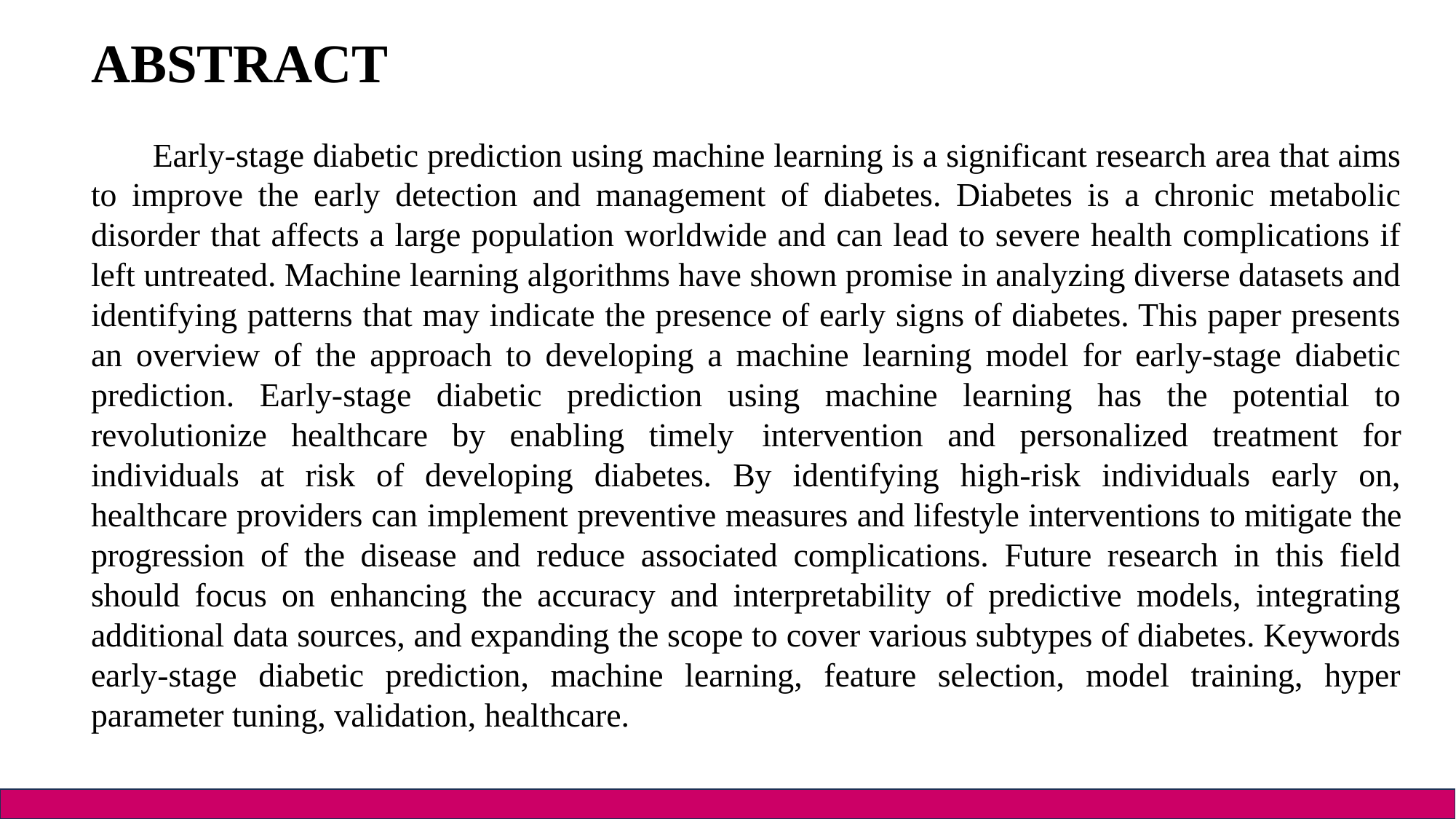

ABSTRACT

       Early-stage diabetic prediction using machine learning is a significant research area that aims to improve the early detection and management of diabetes. Diabetes is a chronic metabolic disorder that affects a large population worldwide and can lead to severe health complications if left untreated. Machine learning algorithms have shown promise in analyzing diverse datasets and identifying patterns that may indicate the presence of early signs of diabetes. This paper presents an overview of the approach to developing a machine learning model for early-stage diabetic prediction. Early-stage diabetic prediction using machine learning has the potential to revolutionize healthcare by enabling timely intervention and personalized treatment for individuals at risk of developing diabetes. By identifying high-risk individuals early on, healthcare providers can implement preventive measures and lifestyle interventions to mitigate the progression of the disease and reduce associated complications. Future research in this field should focus on enhancing the accuracy and interpretability of predictive models, integrating additional data sources, and expanding the scope to cover various subtypes of diabetes. Keywords early-stage diabetic prediction, machine learning, feature selection, model training, hyper parameter tuning, validation, healthcare.